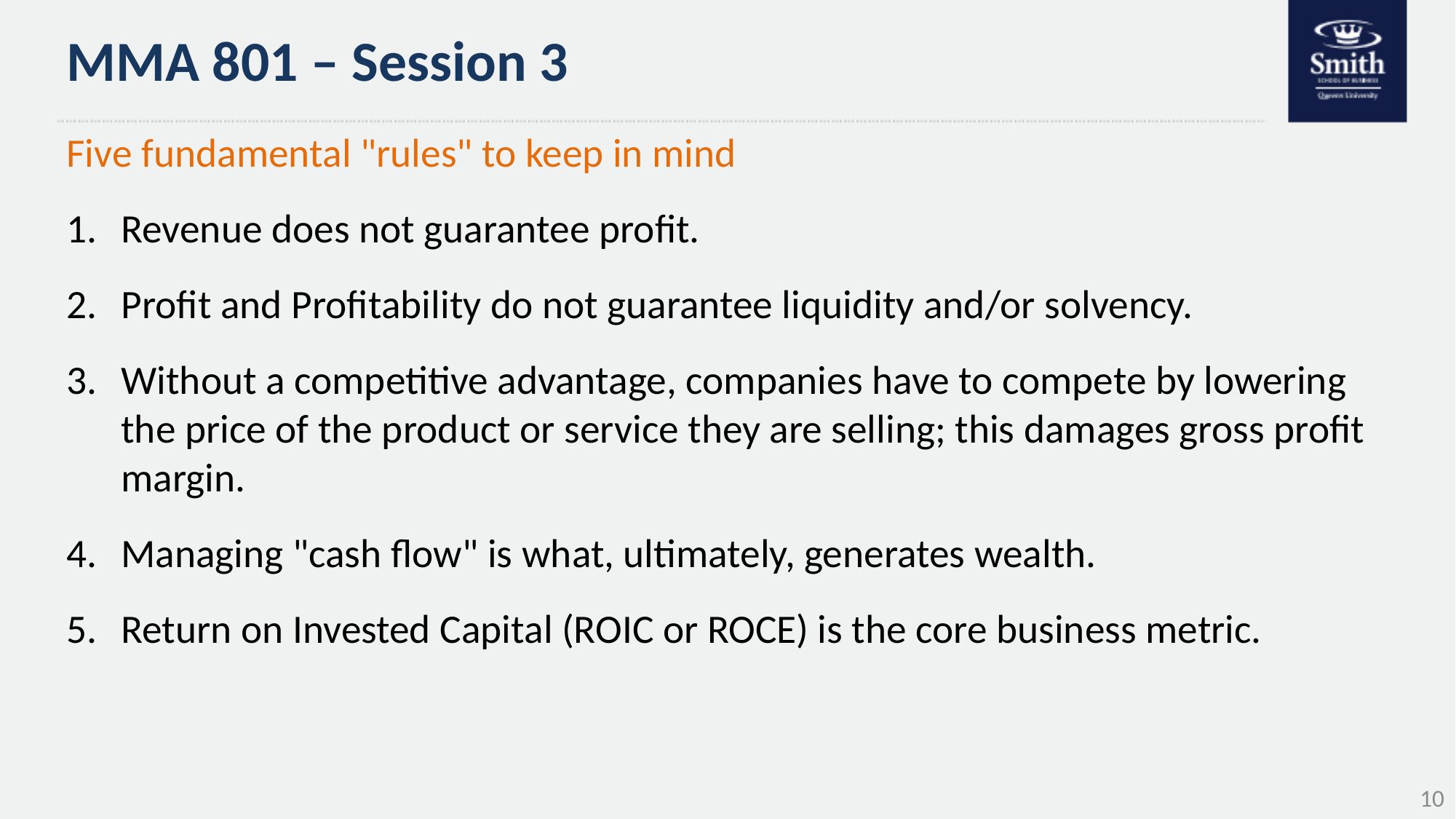

# MMA 801 – Session 3
Five fundamental "rules" to keep in mind
Revenue does not guarantee profit.
Profit and Profitability do not guarantee liquidity and/or solvency.
Without a competitive advantage, companies have to compete by lowering the price of the product or service they are selling; this damages gross profit margin.
Managing "cash flow" is what, ultimately, generates wealth.
Return on Invested Capital (ROIC or ROCE) is the core business metric.

10